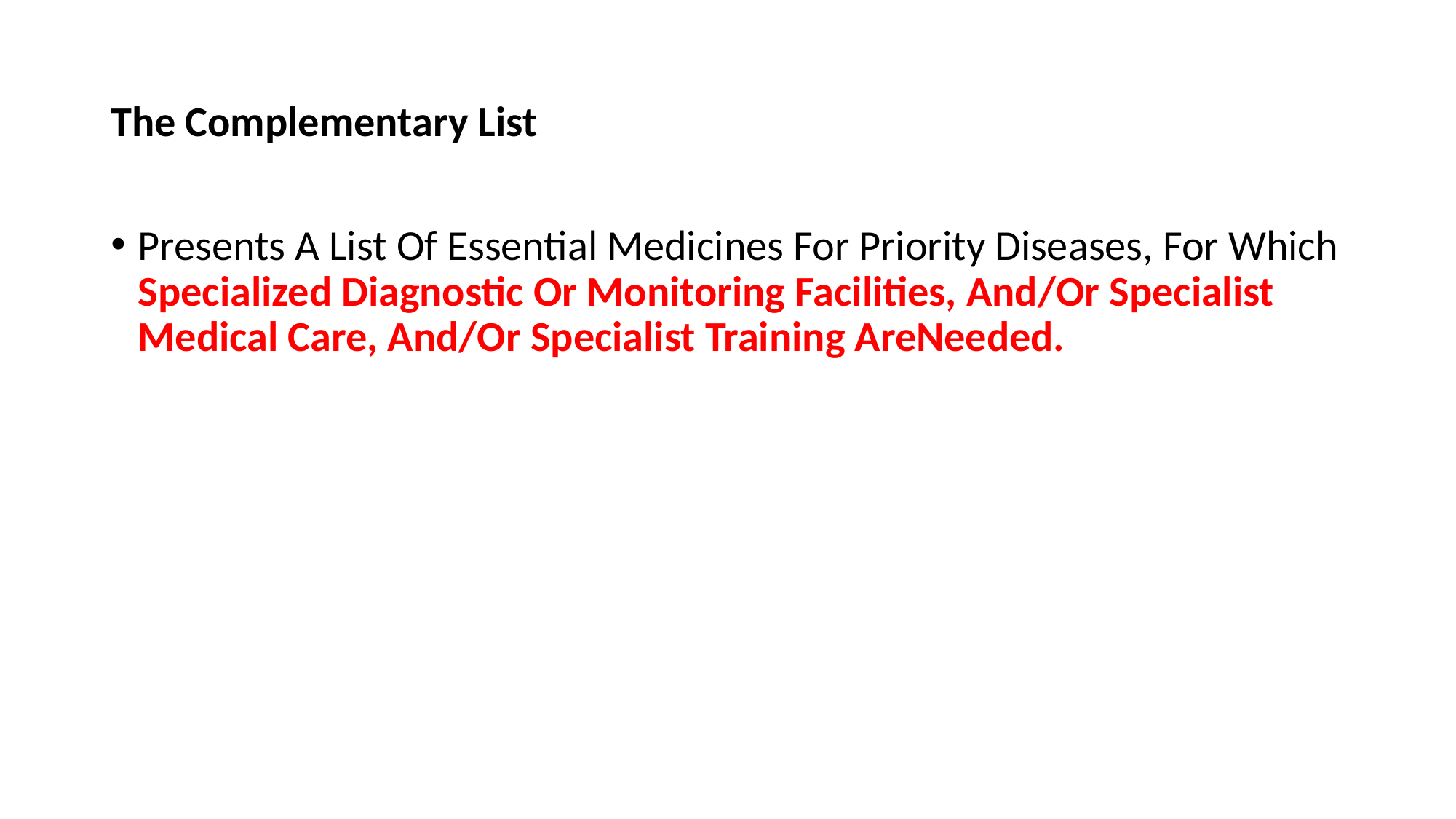

# The Complementary List
Presents A List Of Essential Medicines For Priority Diseases, For Which Specialized Diagnostic Or Monitoring Facilities, And/Or Specialist Medical Care, And/Or Specialist Training AreNeeded.